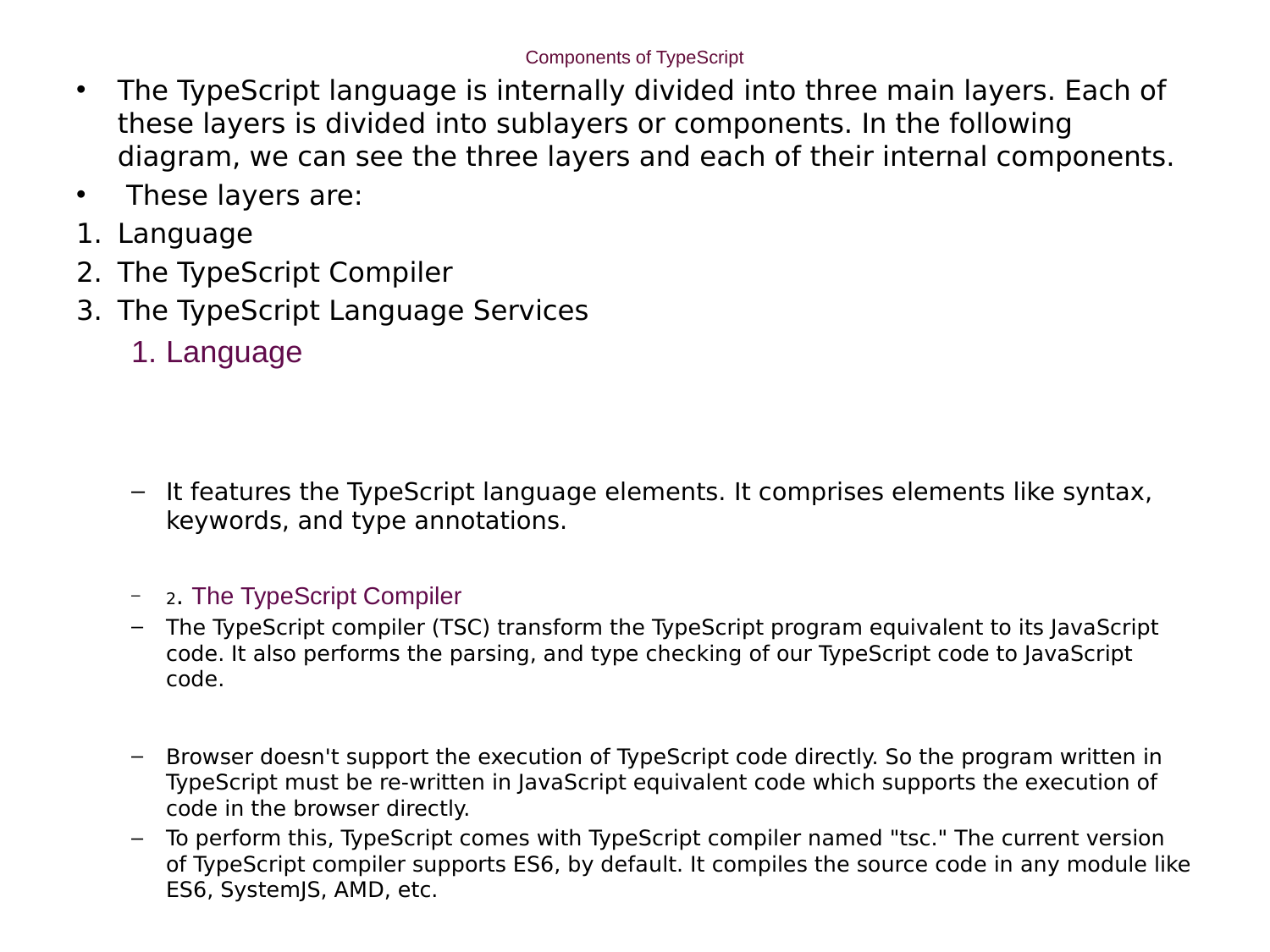

# Components of TypeScript
The TypeScript language is internally divided into three main layers. Each of these layers is divided into sublayers or components. In the following diagram, we can see the three layers and each of their internal components.
 These layers are:
Language
The TypeScript Compiler
The TypeScript Language Services
Language

It features the TypeScript language elements. It comprises elements like syntax, keywords, and type annotations.

2. The TypeScript Compiler
The TypeScript compiler (TSC) transform the TypeScript program equivalent to its JavaScript code. It also performs the parsing, and type checking of our TypeScript code to JavaScript code.

Browser doesn't support the execution of TypeScript code directly. So the program written in TypeScript must be re-written in JavaScript equivalent code which supports the execution of code in the browser directly.
To perform this, TypeScript comes with TypeScript compiler named "tsc." The current version of TypeScript compiler supports ES6, by default. It compiles the source code in any module like ES6, SystemJS, AMD, etc.